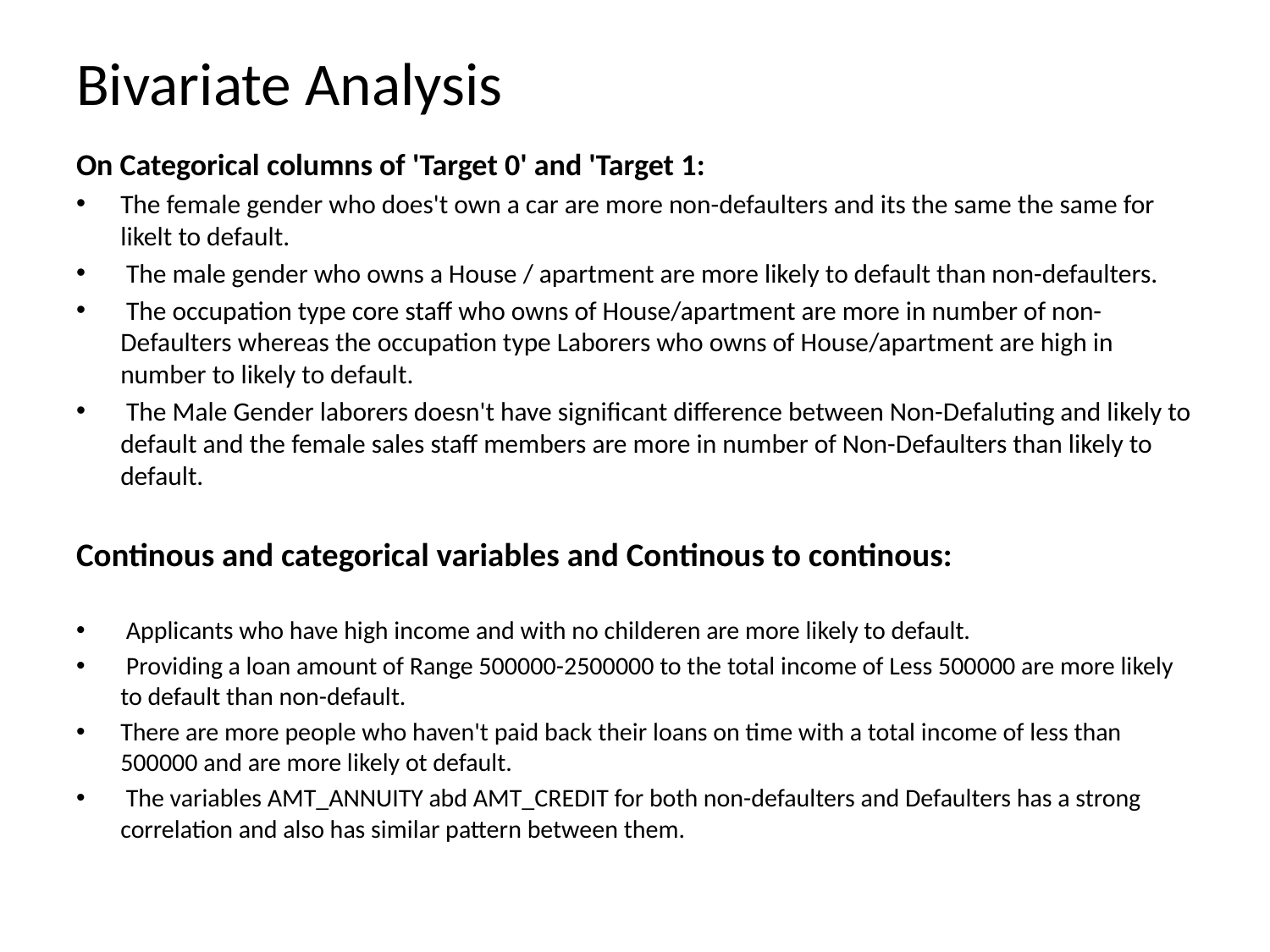

# Bivariate Analysis
On Categorical columns of 'Target 0' and 'Target 1:
The female gender who does't own a car are more non-defaulters and its the same the same for likelt to default.
 The male gender who owns a House / apartment are more likely to default than non-defaulters.
 The occupation type core staff who owns of House/apartment are more in number of non-Defaulters whereas the occupation type Laborers who owns of House/apartment are high in number to likely to default.
 The Male Gender laborers doesn't have significant difference between Non-Defaluting and likely to default and the female sales staff members are more in number of Non-Defaulters than likely to default.

Continous and categorical variables and Continous to continous:

 Applicants who have high income and with no childeren are more likely to default.
 Providing a loan amount of Range 500000-2500000 to the total income of Less 500000 are more likely to default than non-default.
There are more people who haven't paid back their loans on time with a total income of less than 500000 and are more likely ot default.
 The variables AMT_ANNUITY abd AMT_CREDIT for both non-defaulters and Defaulters has a strong correlation and also has similar pattern between them.